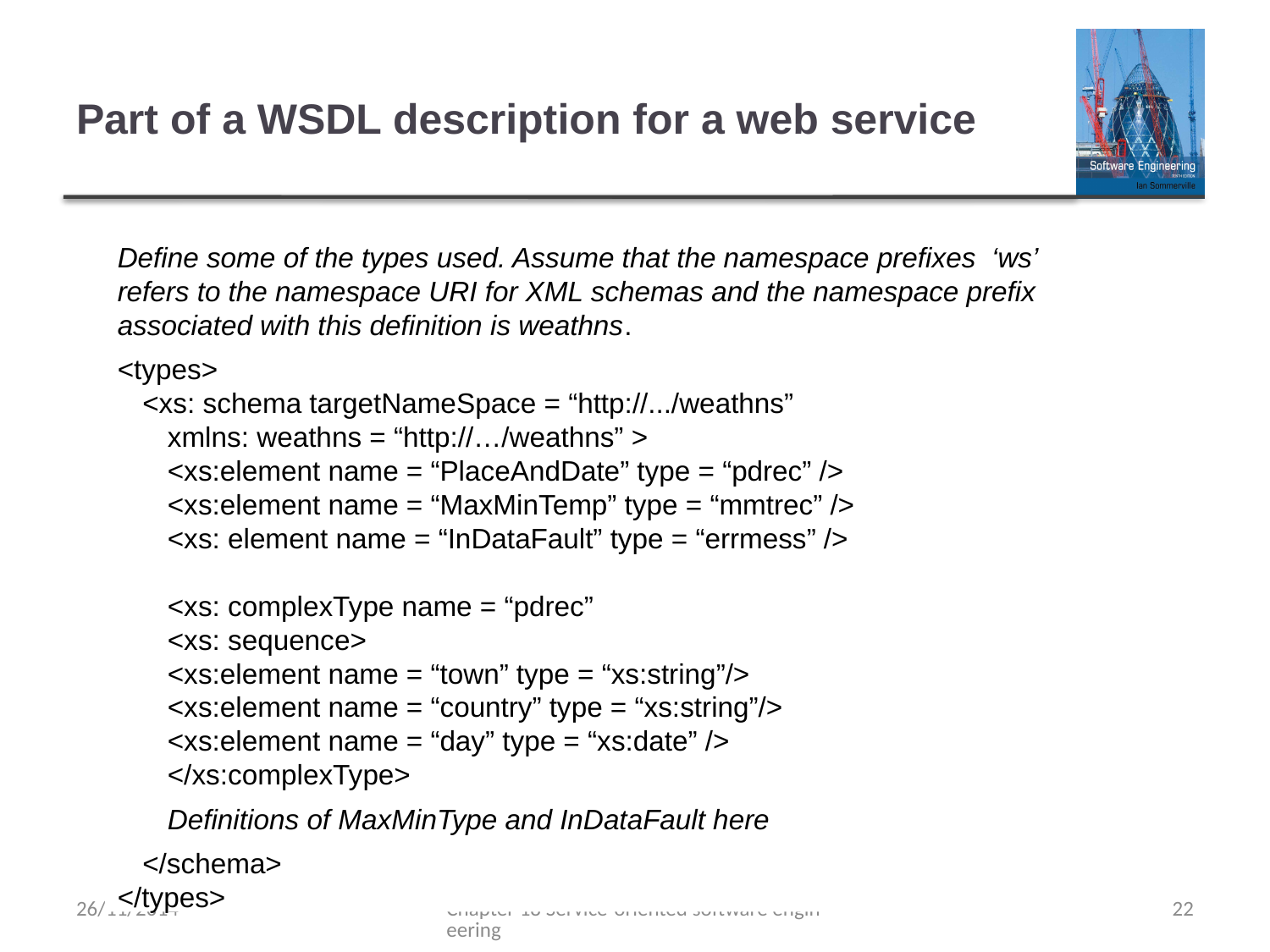

# Part of a WSDL description for a web service

Define some of the types used. Assume that the namespace prefixes  ‘ws’ refers to the namespace URI for XML schemas and the namespace prefix associated with this definition is weathns.
<types>
<xs: schema targetNameSpace = “http://.../weathns”
xmlns: weathns = “http://…/weathns” >
<xs:element name = “PlaceAndDate” type = “pdrec” />
<xs:element name = “MaxMinTemp” type = “mmtrec” />
<xs: element name = “InDataFault” type = “errmess” />

<xs: complexType name = “pdrec”
<xs: sequence>
<xs:element name = “town” type = “xs:string”/>
<xs:element name = “country” type = “xs:string”/>
<xs:element name = “day” type = “xs:date” />
</xs:complexType>
Definitions of MaxMinType and InDataFault here
</schema>
</types>
26/11/2014
Chapter 18 Service-oriented software engineering
22